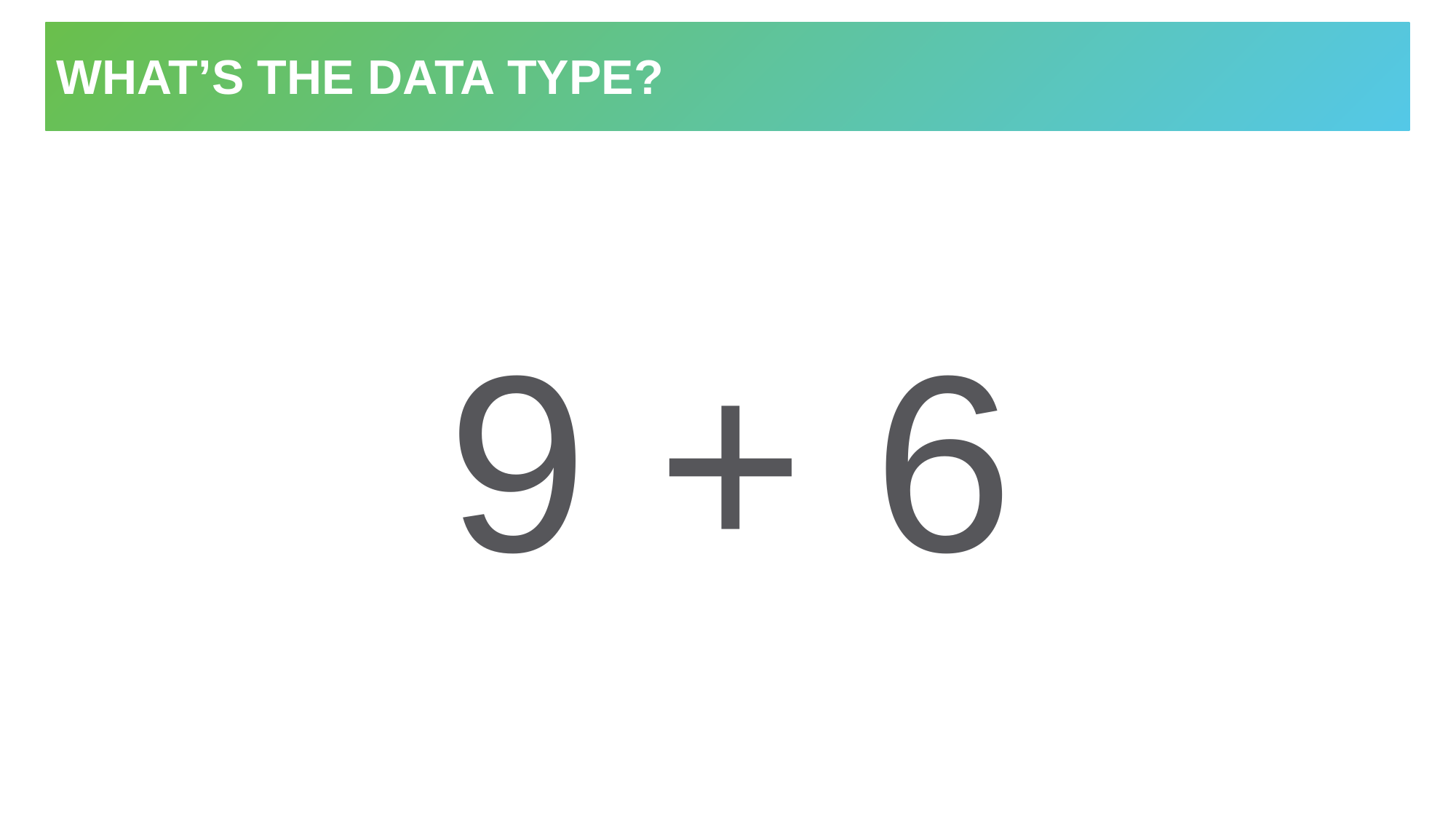

# What’s the data type?
9 + 6